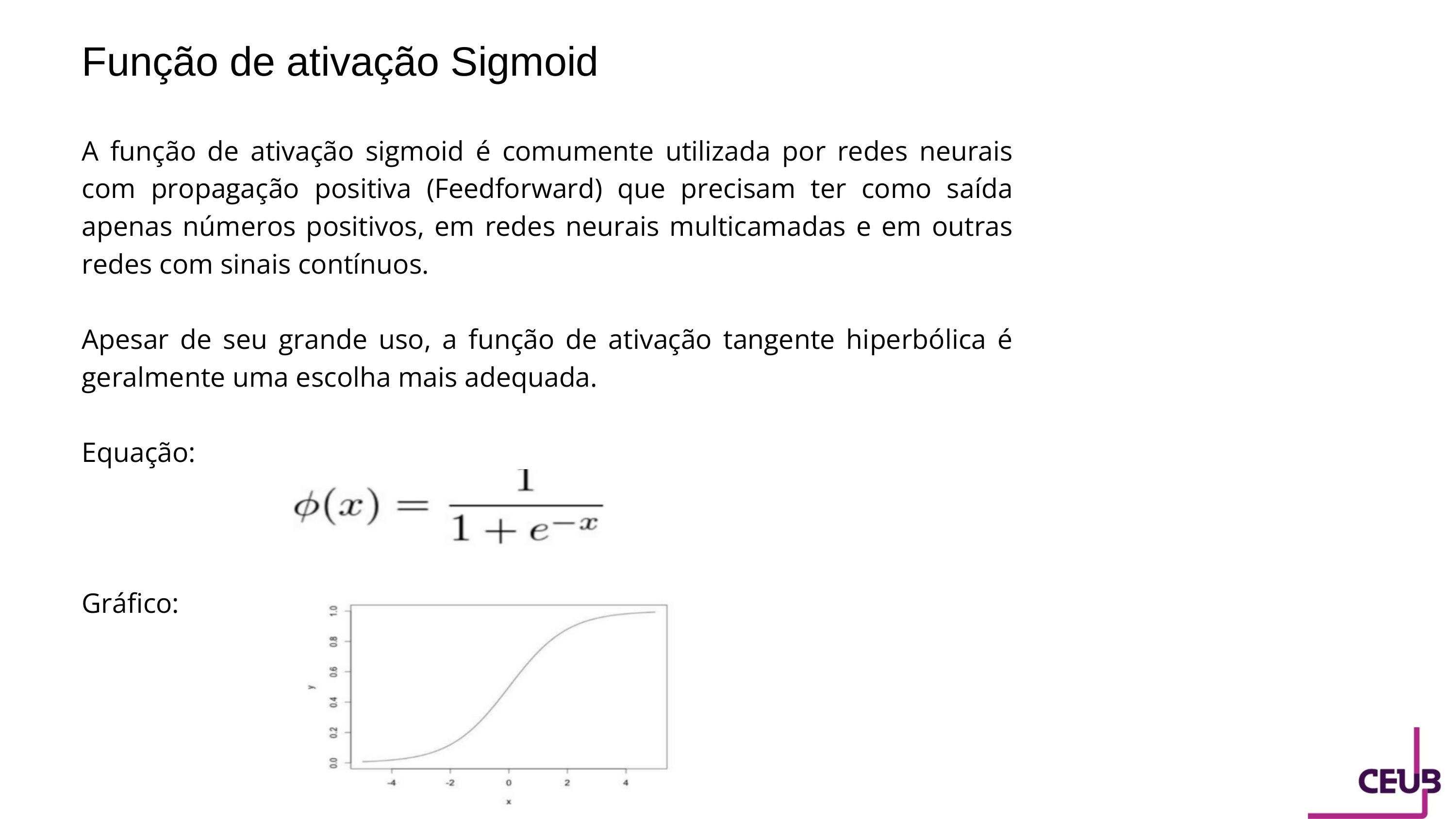

Função de ativação Sigmoid
A função de ativação sigmoid é comumente utilizada por redes neurais com propagação positiva (Feedforward) que precisam ter como saída apenas números positivos, em redes neurais multicamadas e em outras redes com sinais contínuos.

Apesar de seu grande uso, a função de ativação tangente hiperbólica é geralmente uma escolha mais adequada.

Equação:

Gráfico: